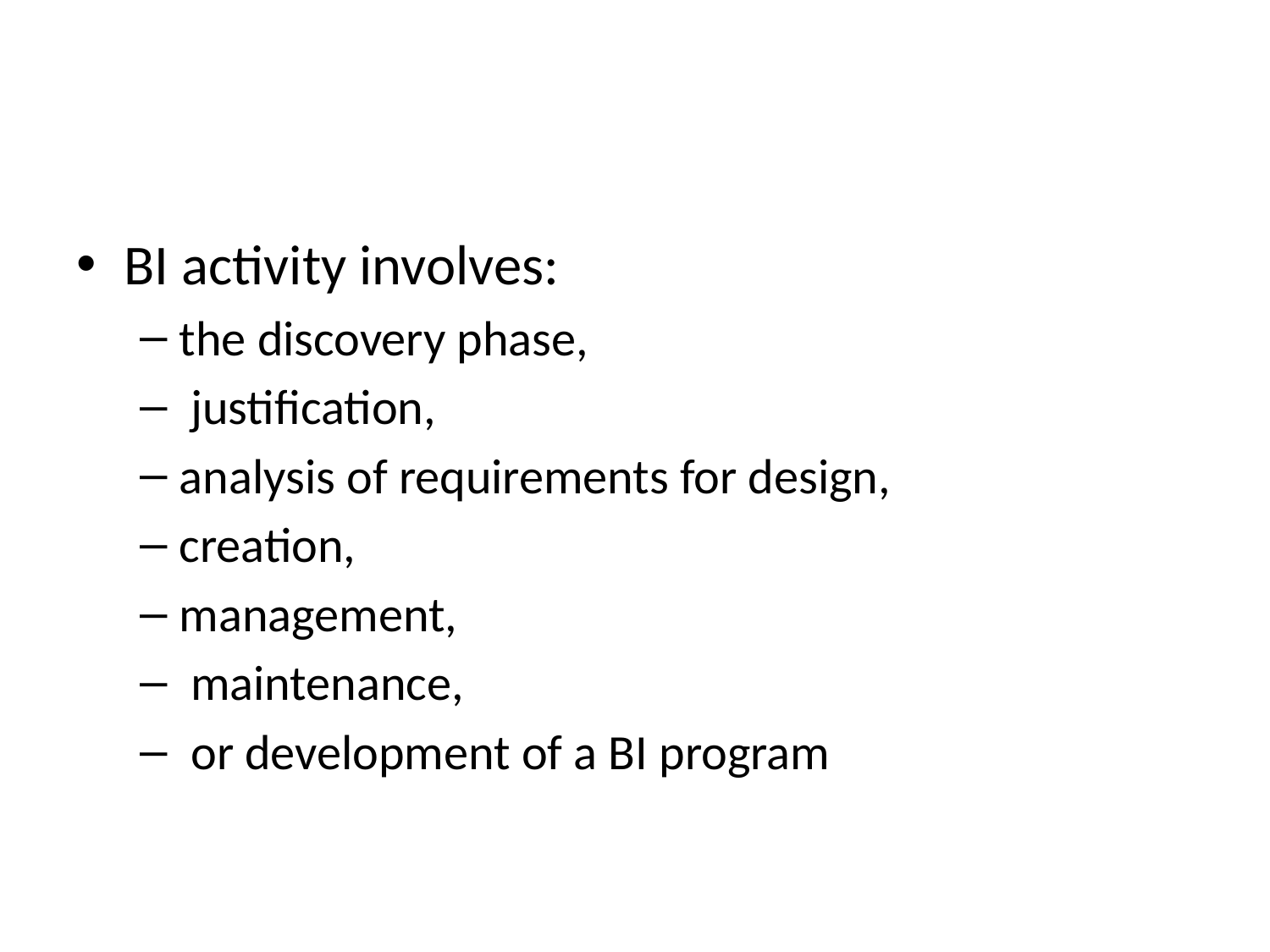

#
BI activity involves:
the discovery phase,
 justification,
analysis of requirements for design,
creation,
management,
 maintenance,
 or development of a BI program